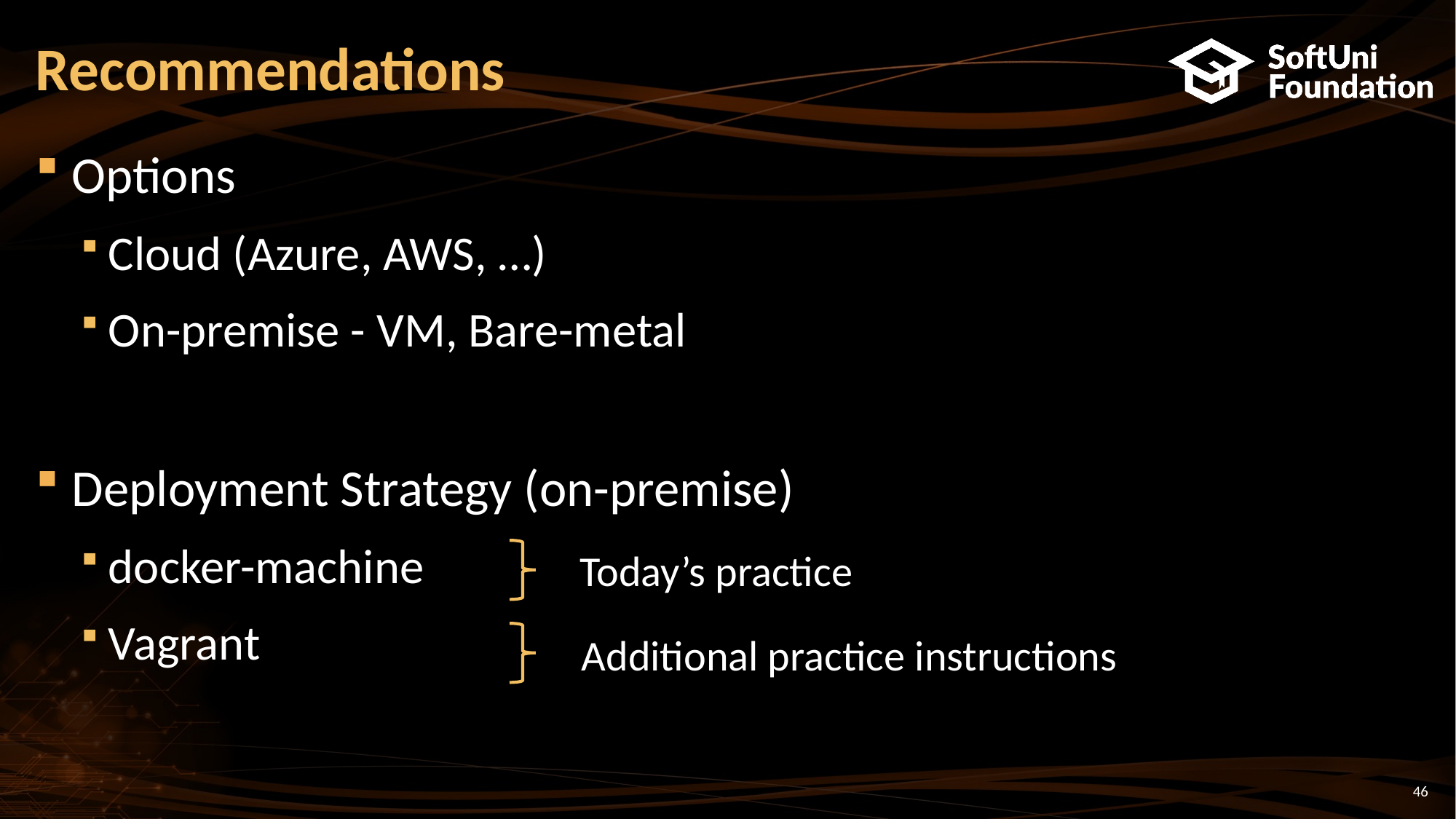

# Recommendations
Options
Cloud (Azure, AWS, …)
On-premise - VM, Bare-metal

Deployment Strategy (on-premise)
docker-machine
Vagrant

Today’s practice

Additional practice instructions
46